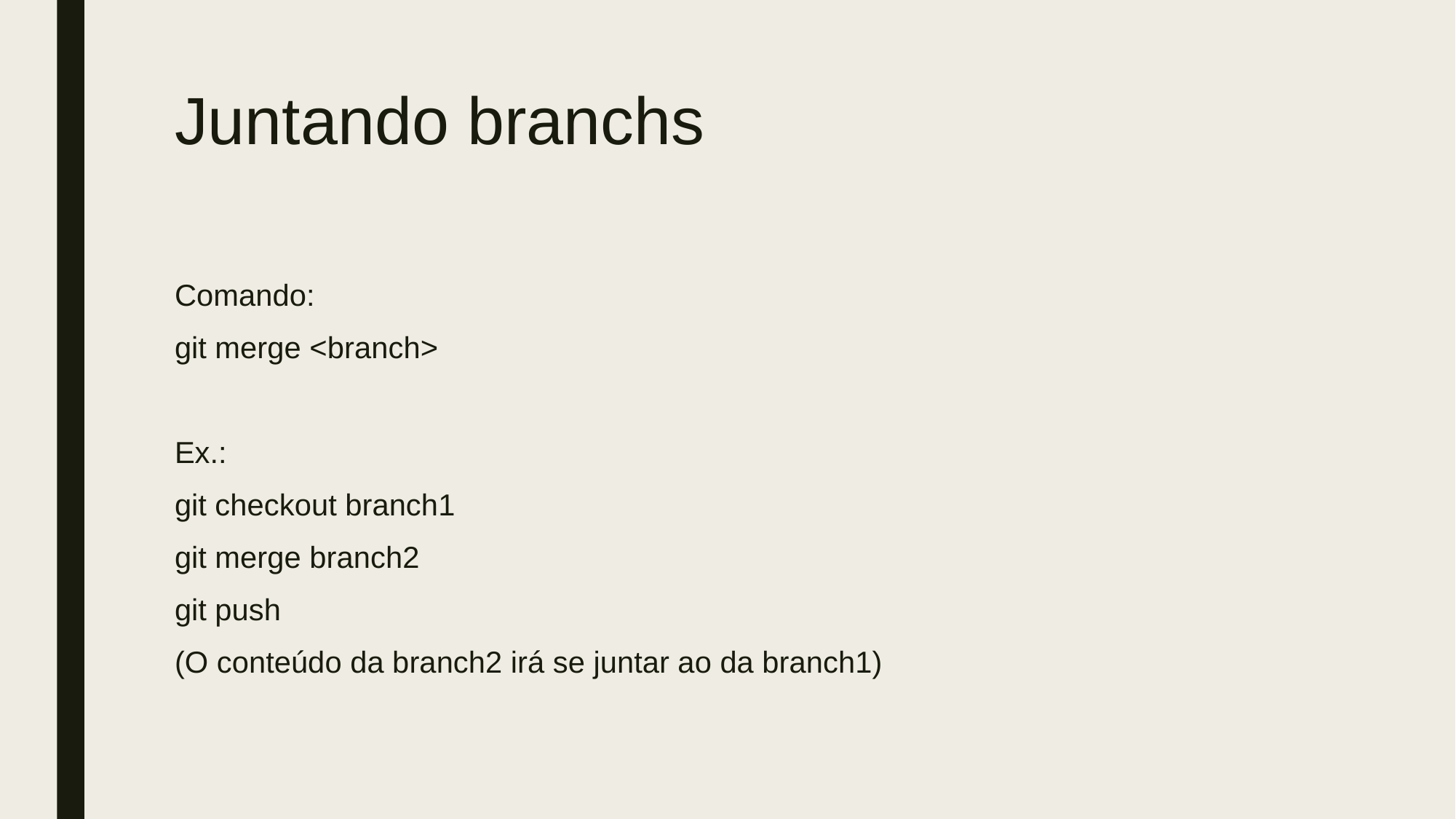

# Juntando branchs
Comando:
git merge <branch>

Ex.:
git checkout branch1
git merge branch2
git push
(O conteúdo da branch2 irá se juntar ao da branch1)